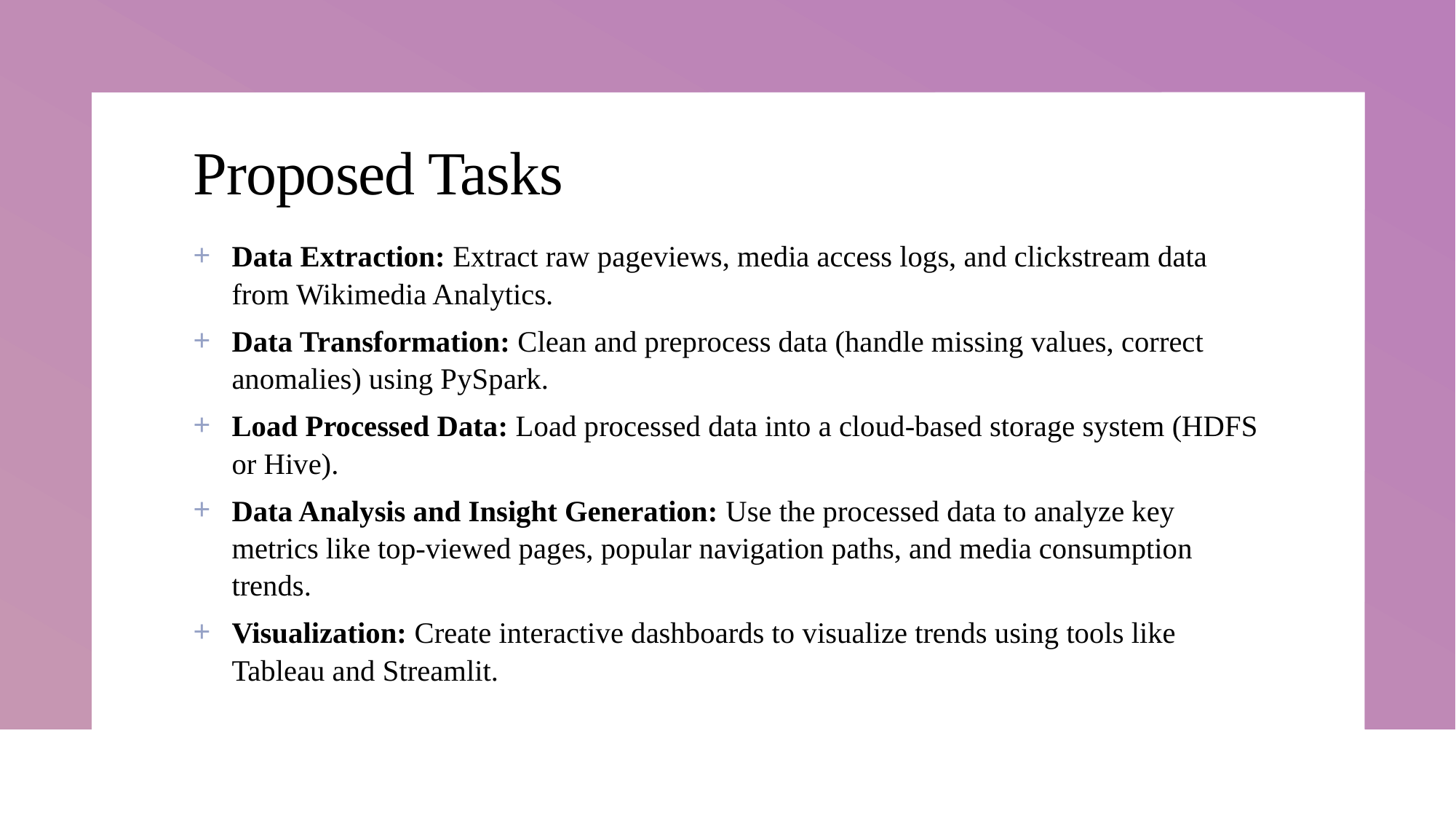

# Proposed Tasks
Data Extraction: Extract raw pageviews, media access logs, and clickstream data from Wikimedia Analytics.
Data Transformation: Clean and preprocess data (handle missing values, correct anomalies) using PySpark.
Load Processed Data: Load processed data into a cloud-based storage system (HDFS or Hive).
Data Analysis and Insight Generation: Use the processed data to analyze key metrics like top-viewed pages, popular navigation paths, and media consumption trends.
Visualization: Create interactive dashboards to visualize trends using tools like Tableau and Streamlit.